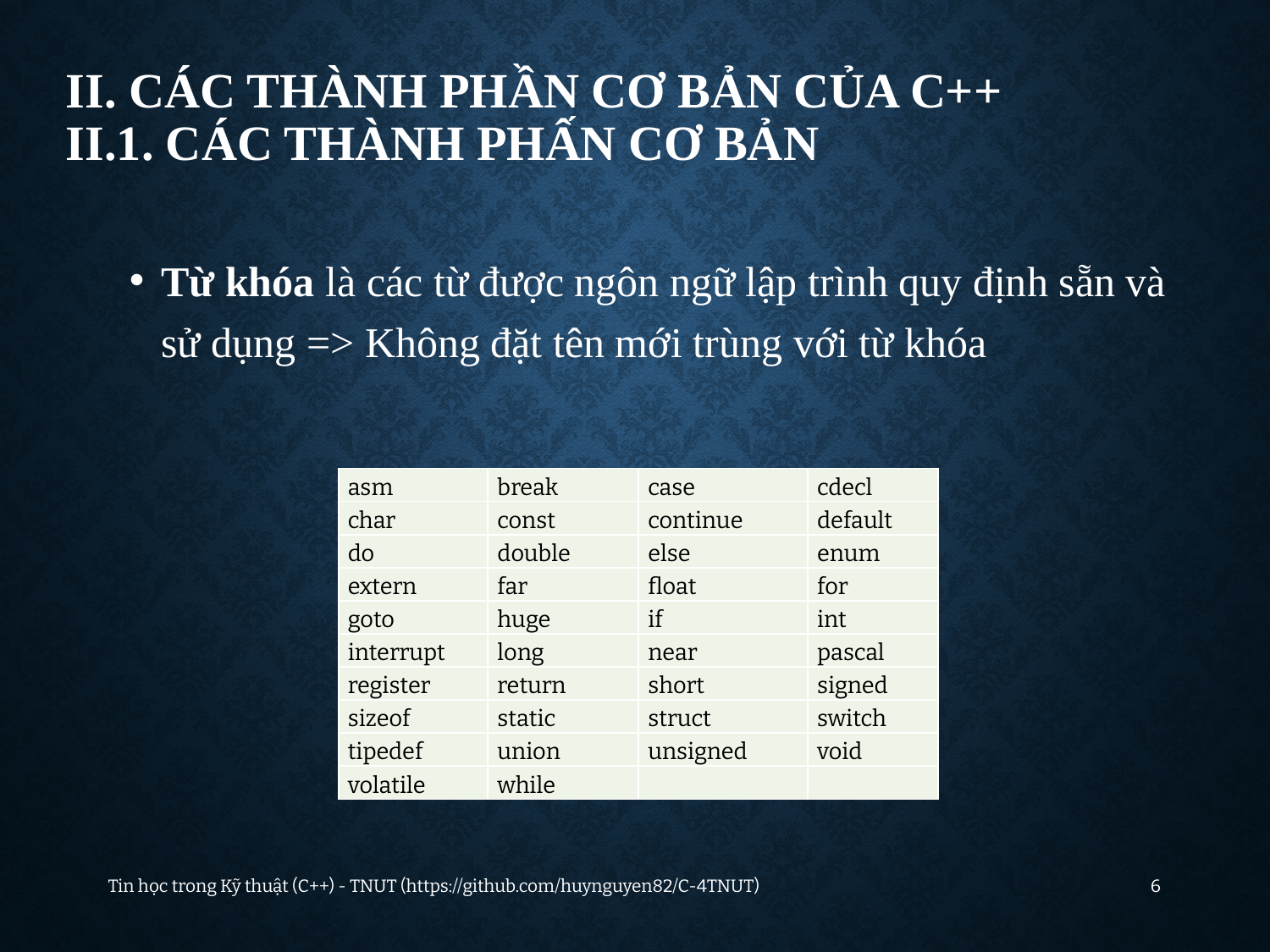

# II. CÁC THÀNH PHẦN CƠ BẢN CỦA C++ II.1. Các thành phấn cơ bản
Từ khóa là các từ được ngôn ngữ lập trình quy định sẵn và sử dụng => Không đặt tên mới trùng với từ khóa

| asm | break | case | cdecl |
| --- | --- | --- | --- |
| char | const | continue | default |
| do | double | else | enum |
| extern | far | float | for |
| goto | huge | if | int |
| interrupt | long | near | pascal |
| register | return | short | signed |
| sizeof | static | struct | switch |
| tipedef | union | unsigned | void |
| volatile | while |  |  |
Tin học trong Kỹ thuật (C++) - TNUT (https://github.com/huynguyen82/C-4TNUT)
6